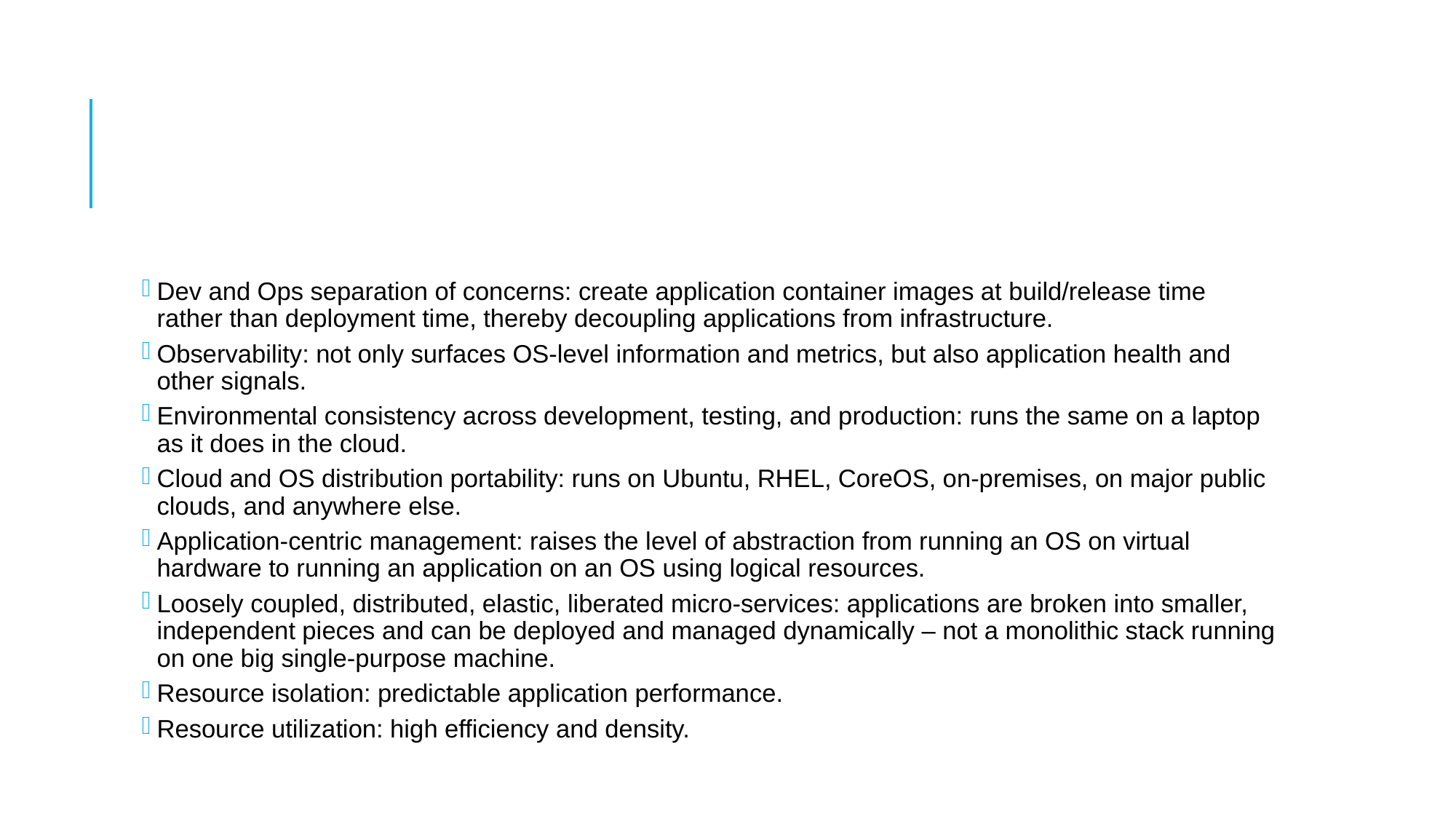

#
Dev and Ops separation of concerns: create application container images at build/release time rather than deployment time, thereby decoupling applications from infrastructure.
Observability: not only surfaces OS-level information and metrics, but also application health and other signals.
Environmental consistency across development, testing, and production: runs the same on a laptop as it does in the cloud.
Cloud and OS distribution portability: runs on Ubuntu, RHEL, CoreOS, on-premises, on major public clouds, and anywhere else.
Application-centric management: raises the level of abstraction from running an OS on virtual hardware to running an application on an OS using logical resources.
Loosely coupled, distributed, elastic, liberated micro-services: applications are broken into smaller, independent pieces and can be deployed and managed dynamically – not a monolithic stack running on one big single-purpose machine.
Resource isolation: predictable application performance.
Resource utilization: high efficiency and density.